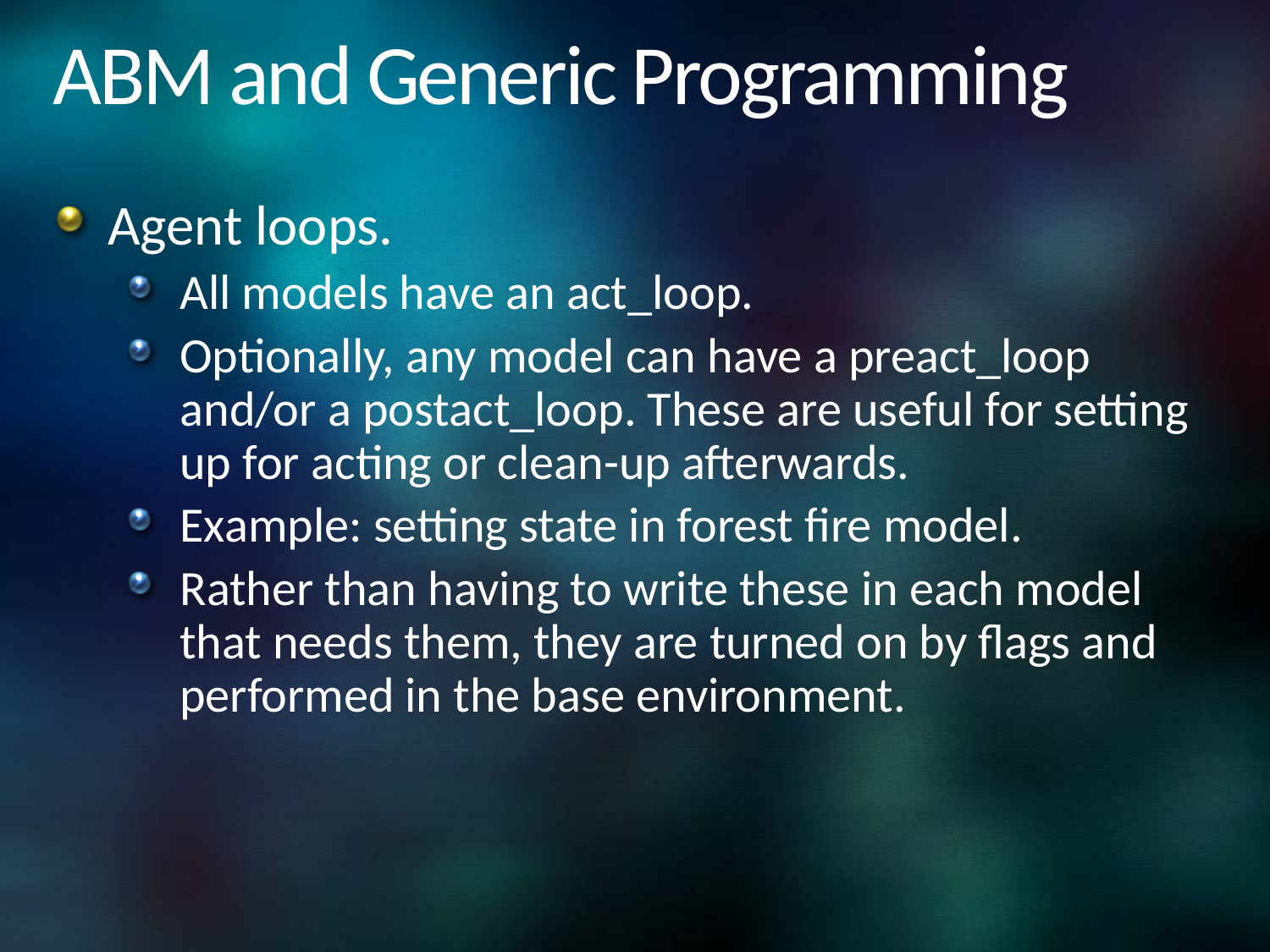

# ABM and Generic Programming
Agent loops.
All models have an act_loop.
Optionally, any model can have a preact_loop and/or a postact_loop. These are useful for setting up for acting or clean-up afterwards.
Example: setting state in forest fire model.
Rather than having to write these in each model that needs them, they are turned on by flags and performed in the base environment.